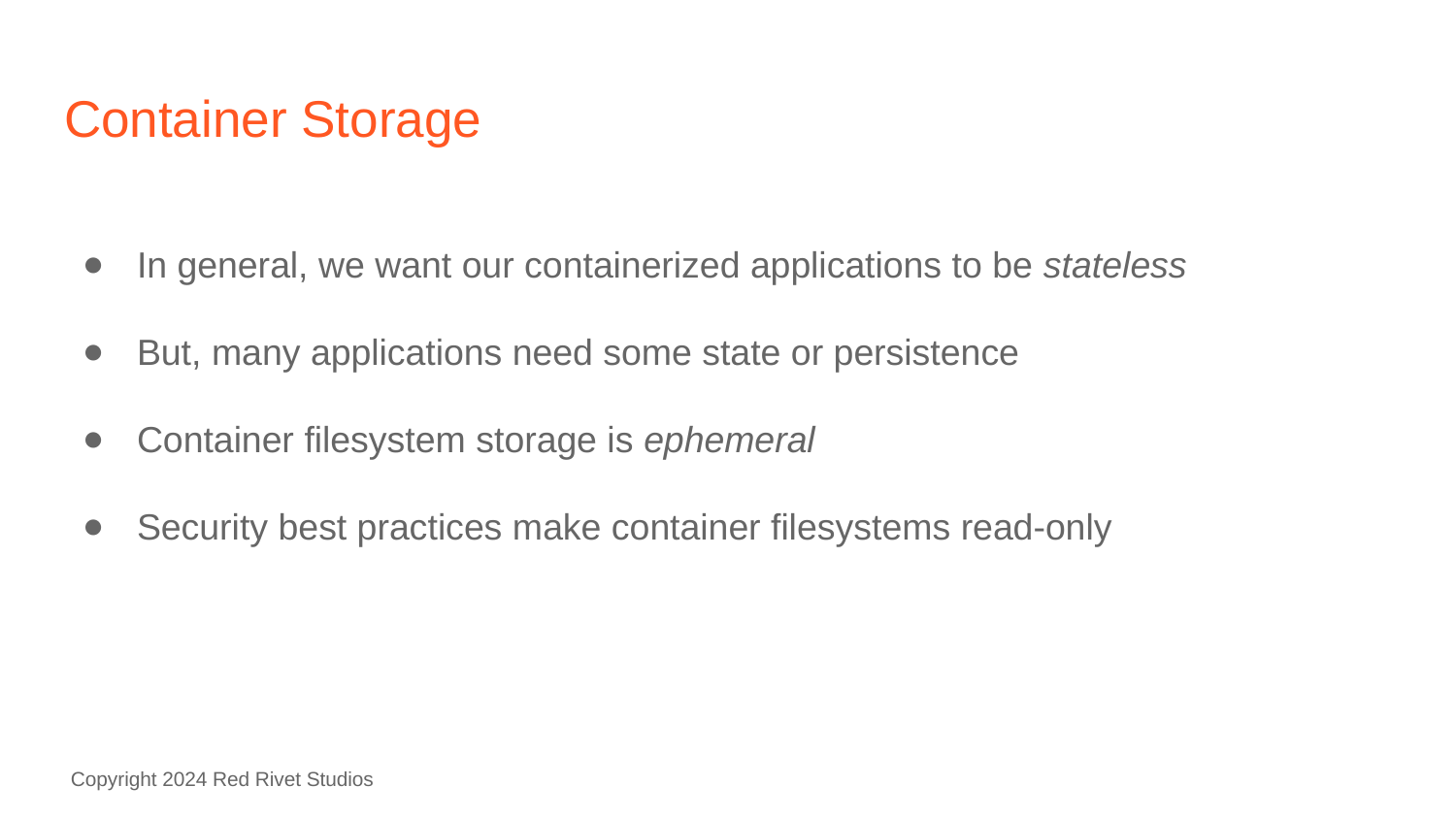

# Container Storage
In general, we want our containerized applications to be stateless
But, many applications need some state or persistence
Container filesystem storage is ephemeral
Security best practices make container filesystems read-only